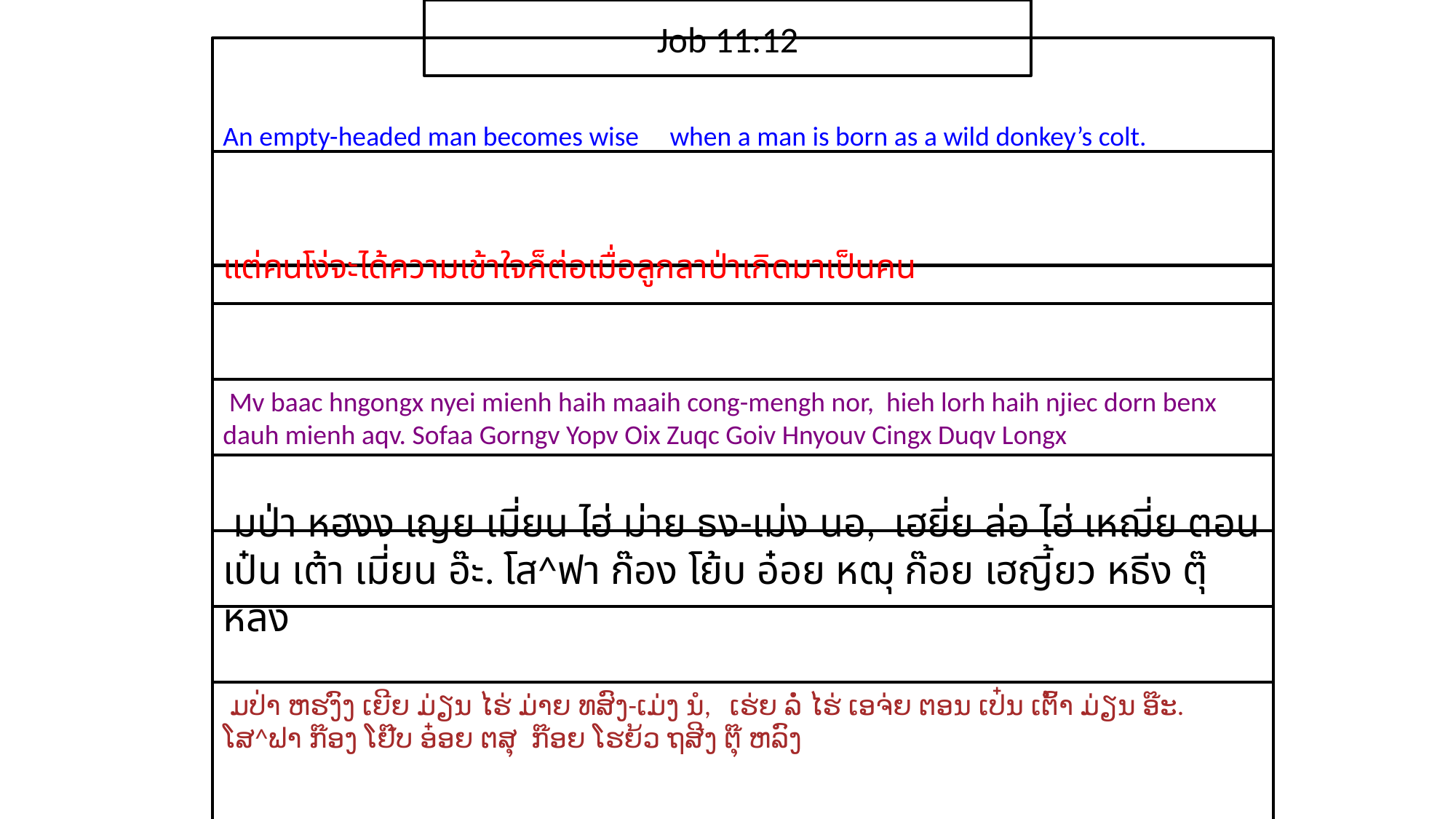

Job 11:12
An empty-headed man becomes wise     when a man is born as a wild donkey’s colt.
แต่​คน​โง่​จะ​ได้​ความ​เข้าใจ​ก็​ต่อเมื่อ​ลูก​ลา​ป่า​เกิด​มา​เป็น​คน
 Mv baac hngongx nyei mienh haih maaih cong-mengh nor,  hieh lorh haih njiec dorn benx dauh mienh aqv. Sofaa Gorngv Yopv Oix Zuqc Goiv Hnyouv Cingx Duqv Longx
 มป่า หฮงง เญย เมี่ยน ไฮ่ ม่าย ธง-เม่ง นอ,  เฮยี่ย ล่อ ไฮ่ เหฌี่ย ตอน เป๋น เต้า เมี่ยน อ๊ะ. โส^ฟา ก๊อง โย้บ อ๋อย หฒุ ก๊อย เฮญี้ยว หธีง ตุ๊ หลง
 ມປ່າ ຫຮງົງ ເຍີຍ ມ່ຽນ ໄຮ່ ມ່າຍ ທສົງ-ເມ່ງ ນໍ,   ເຮ່ຍ ລໍ່ ໄຮ່ ເອຈ່ຍ ຕອນ ເປ໋ນ ເຕົ້າ ມ່ຽນ ອ໊ະ.    ໂສ^ຟາ ກ໊ອງ ໂຢ໊ບ ອ໋ອຍ ຕສຸ  ກ໊ອຍ ໂຮຍ້ວ ຖສີງ ຕຸ໊ ຫລົງ